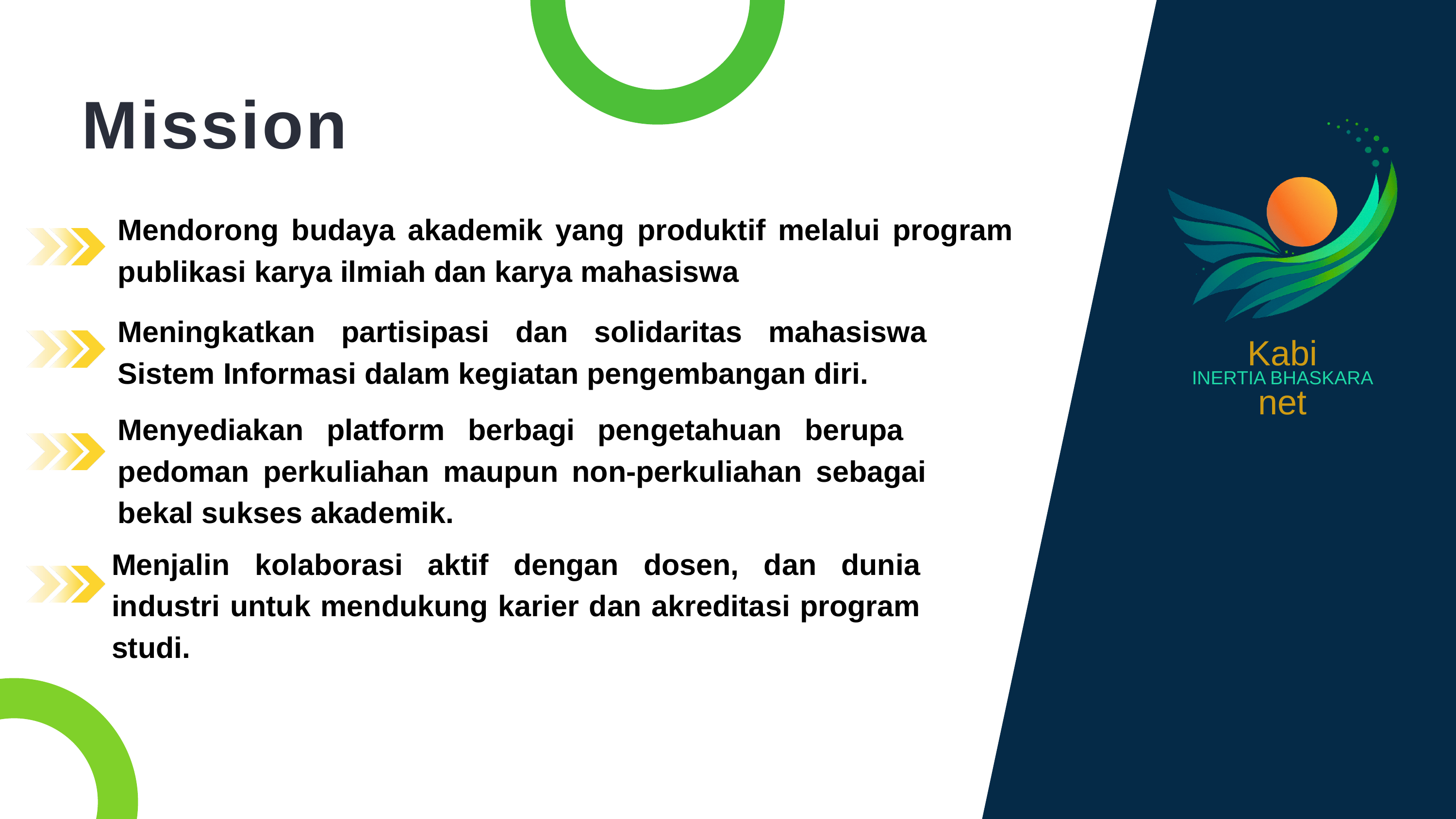

Mission

Kabinet
INERTIA BHASKARA
Mendorong budaya akademik yang produktif melalui program publikasi karya ilmiah dan karya mahasiswa

Meningkatkan partisipasi dan solidaritas mahasiswa Sistem Informasi dalam kegiatan pengembangan diri.

Menyediakan platform berbagi pengetahuan berupa  pedoman perkuliahan maupun non-perkuliahan sebagai bekal sukses akademik.

Menjalin kolaborasi aktif dengan dosen, dan dunia industri untuk mendukung karier dan akreditasi program studi.